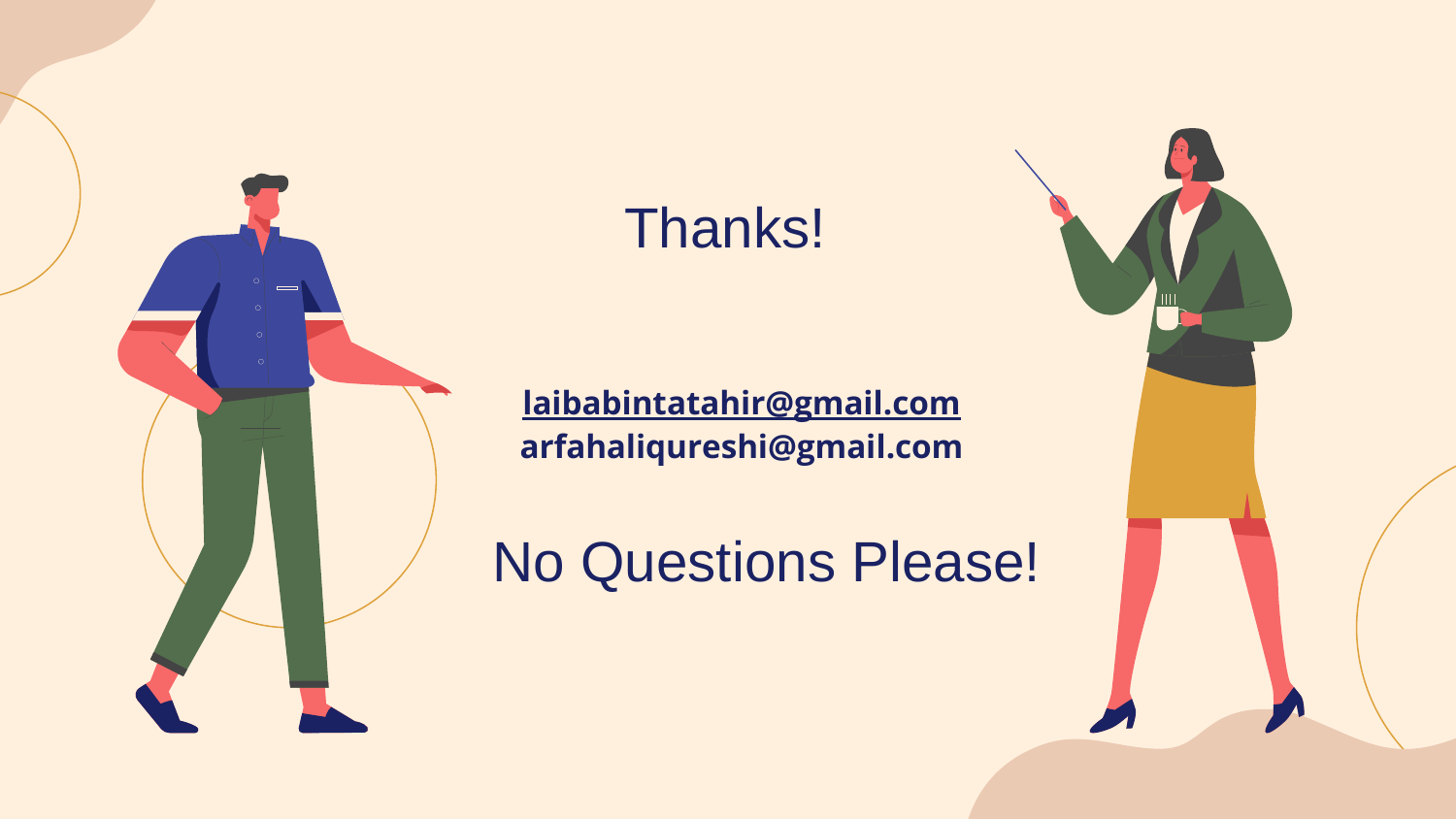

# Thanks!
laibabintatahir@gmail.com
arfahaliqureshi@gmail.com
No Questions Please!